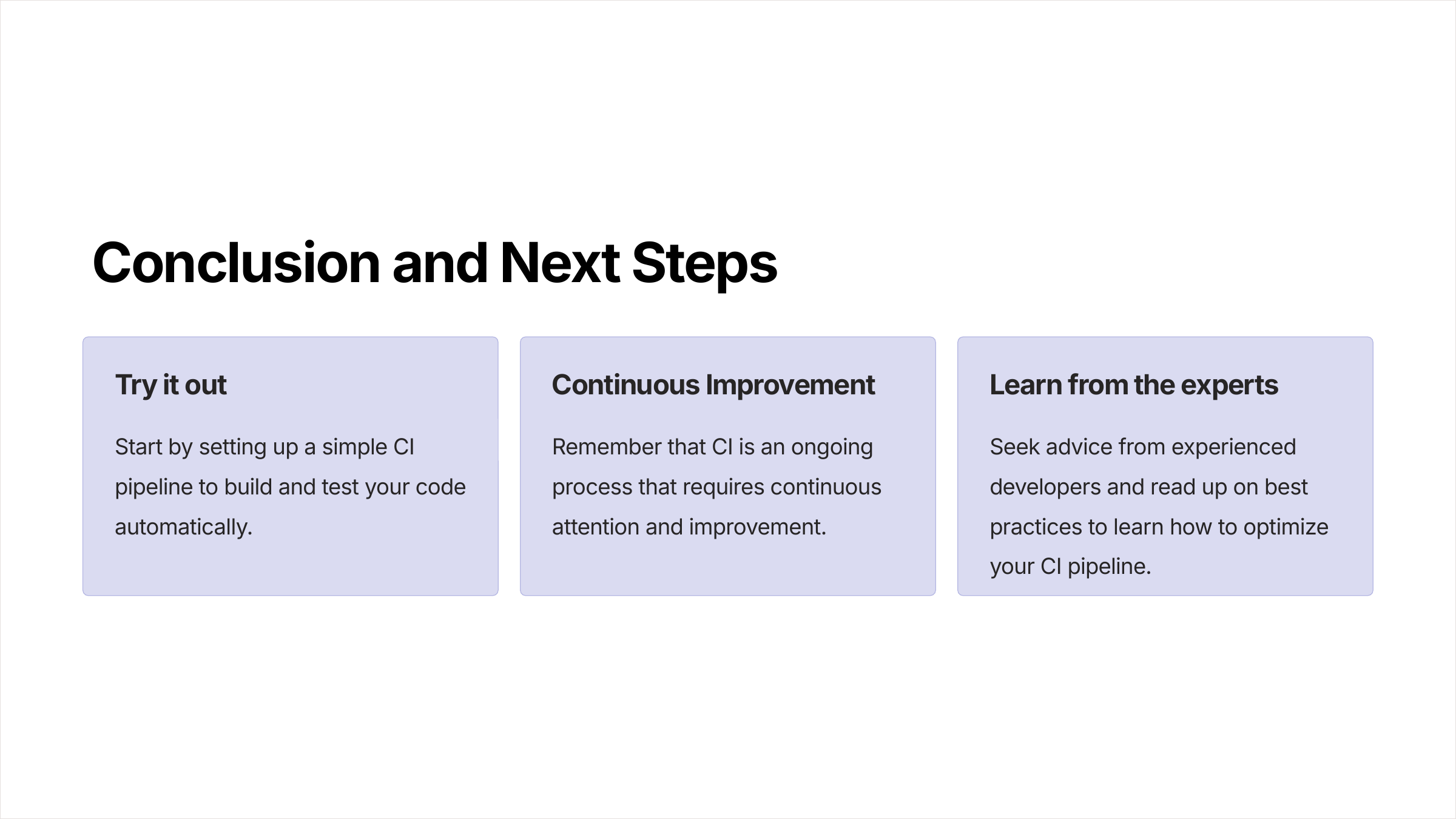

Conclusion and Next Steps

Try it out
Continuous Improvement
Learn from the experts
Start by setting up a simple CI pipeline to build and test your code automatically.
Remember that CI is an ongoing process that requires continuous attention and improvement.
Seek advice from experienced developers and read up on best practices to learn how to optimize your CI pipeline.